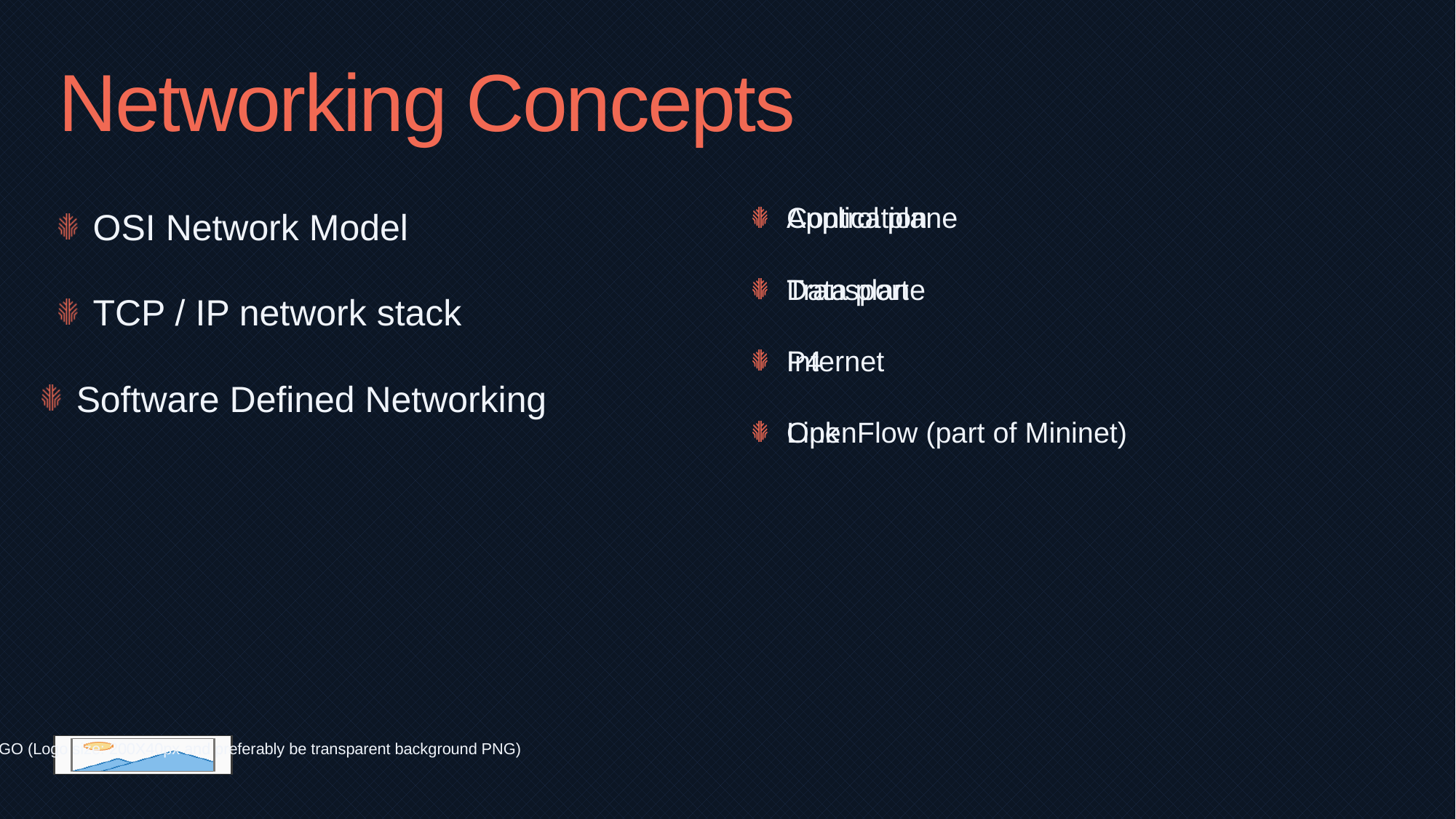

# Networking Concepts
Control plane
Data plane
P4
OpenFlow (part of Mininet)

Application
Transport
Internet
Link
OSI Network Model
TCP / IP network stack
Software Defined Networking